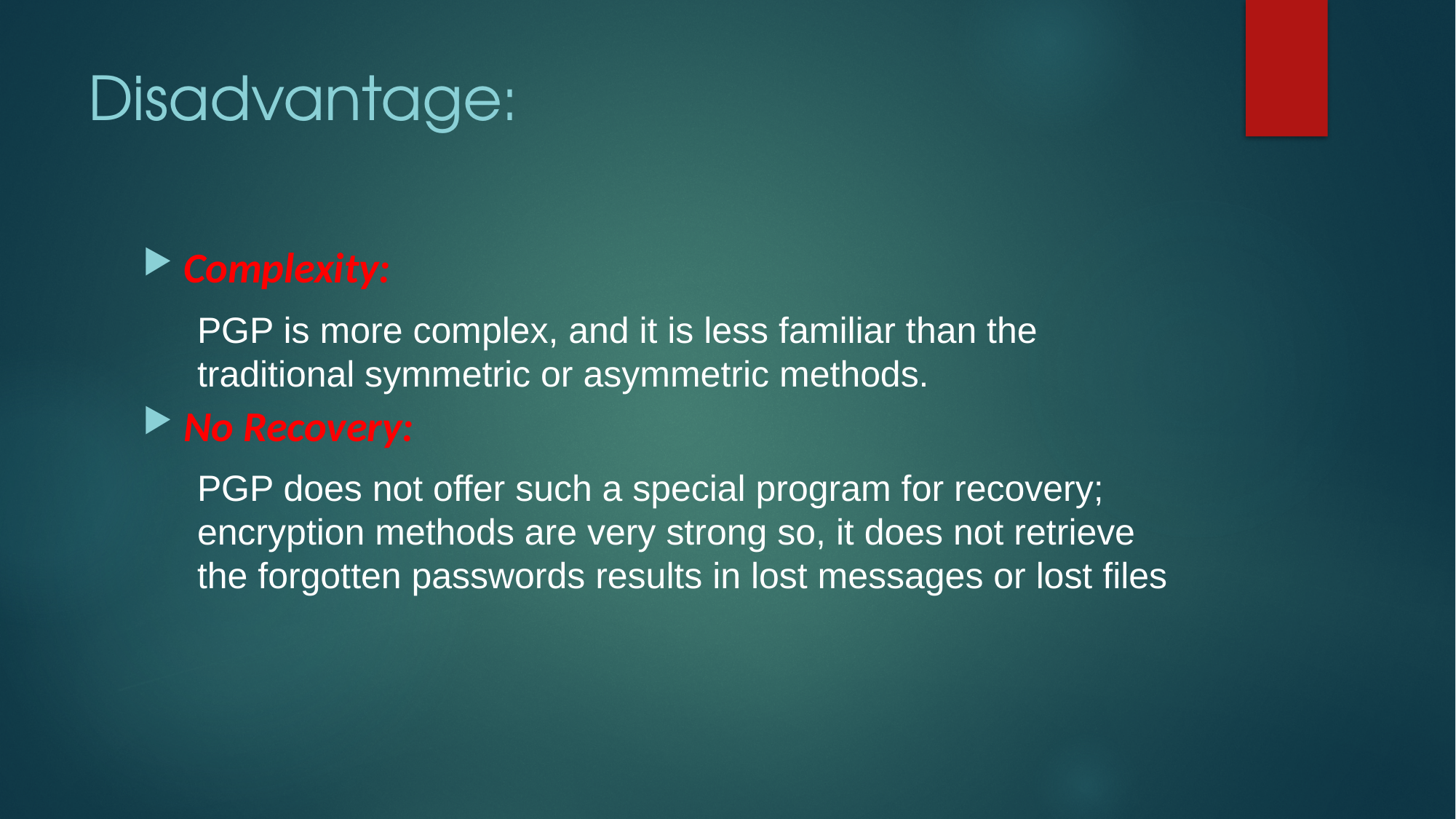

# Disadvantage:
Complexity:
PGP is more complex, and it is less familiar than the traditional symmetric or asymmetric methods.
No Recovery:
PGP does not offer such a special program for recovery; encryption methods are very strong so, it does not retrieve the forgotten passwords results in lost messages or lost files